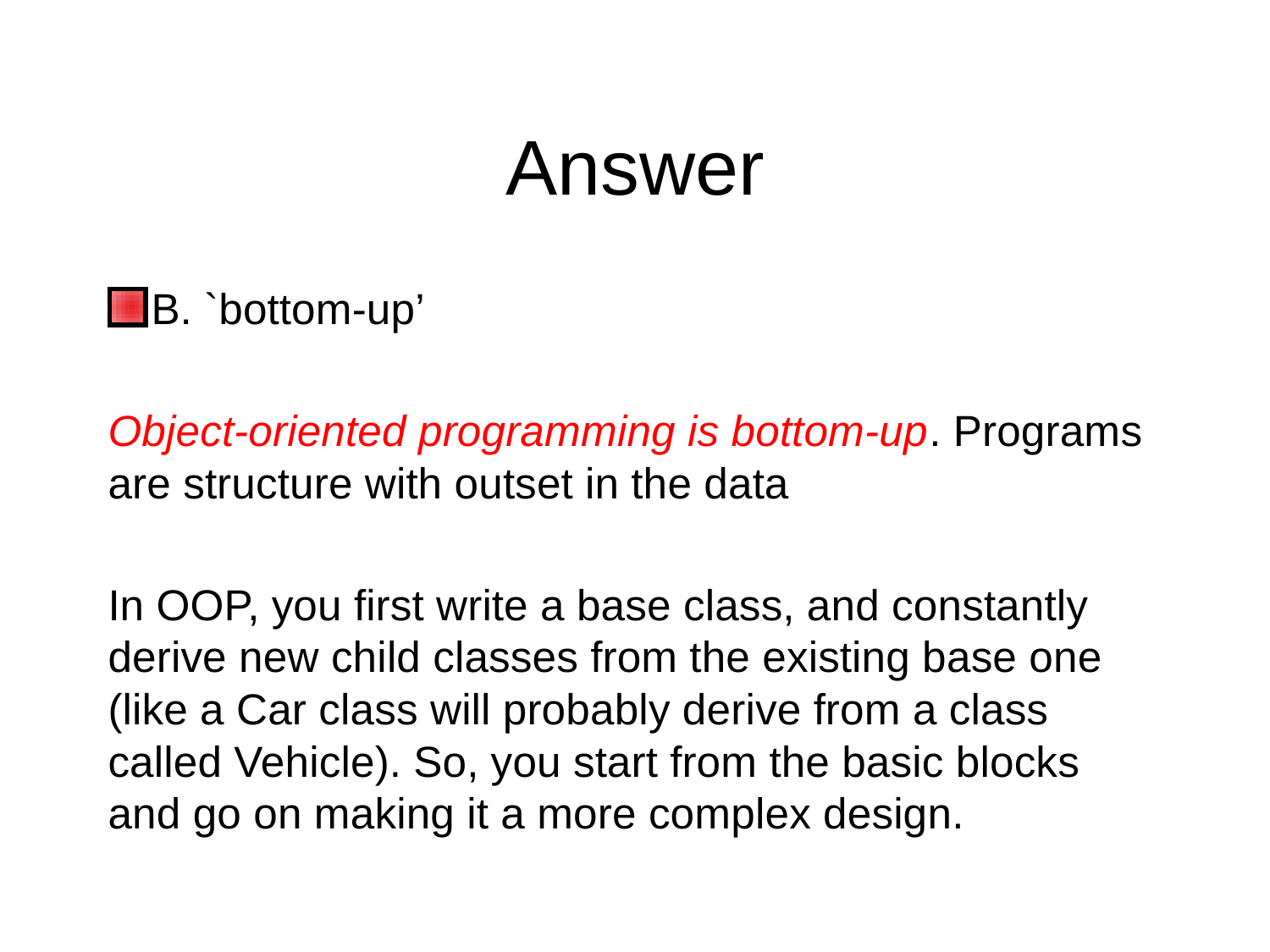

# Answer
B. `bottom-up’

Object-oriented programming is bottom-up. Programs are structure with outset in the data

In OOP, you first write a base class, and constantly derive new child classes from the existing base one (like a Car class will probably derive from a class called Vehicle). So, you start from the basic blocks and go on making it a more complex design.